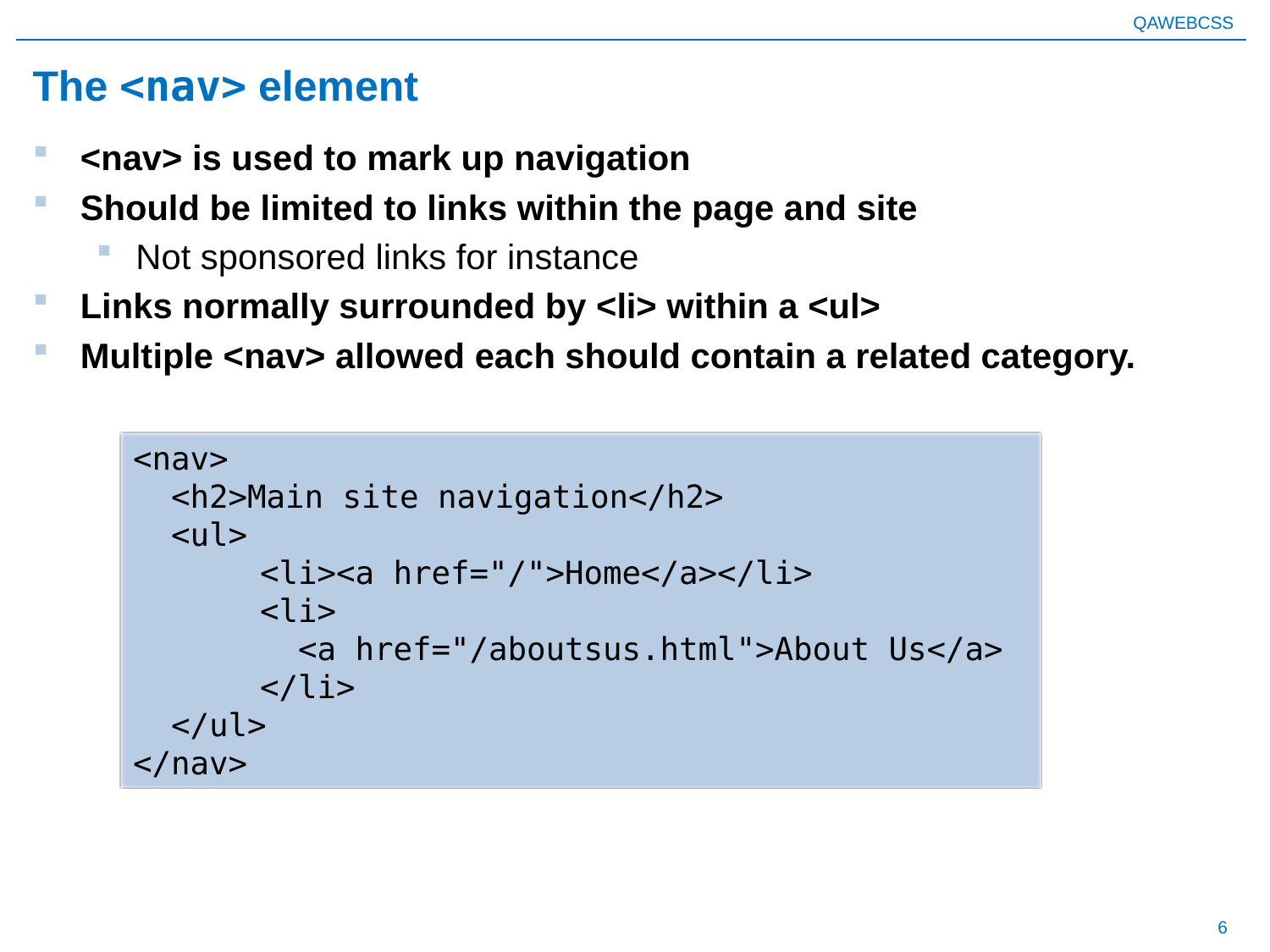

# The <nav> element
<nav> is used to mark up navigation
Should be limited to links within the page and site
Not sponsored links for instance
Links normally surrounded by <li> within a <ul>
Multiple <nav> allowed each should contain a related category.
<nav>
  <h2>Main site navigation</h2>
  <ul>
  	<li><a href="/">Home</a></li>
    	<li>
	  <a href="/aboutsus.html">About Us</a>
	</li>
  </ul>
</nav>